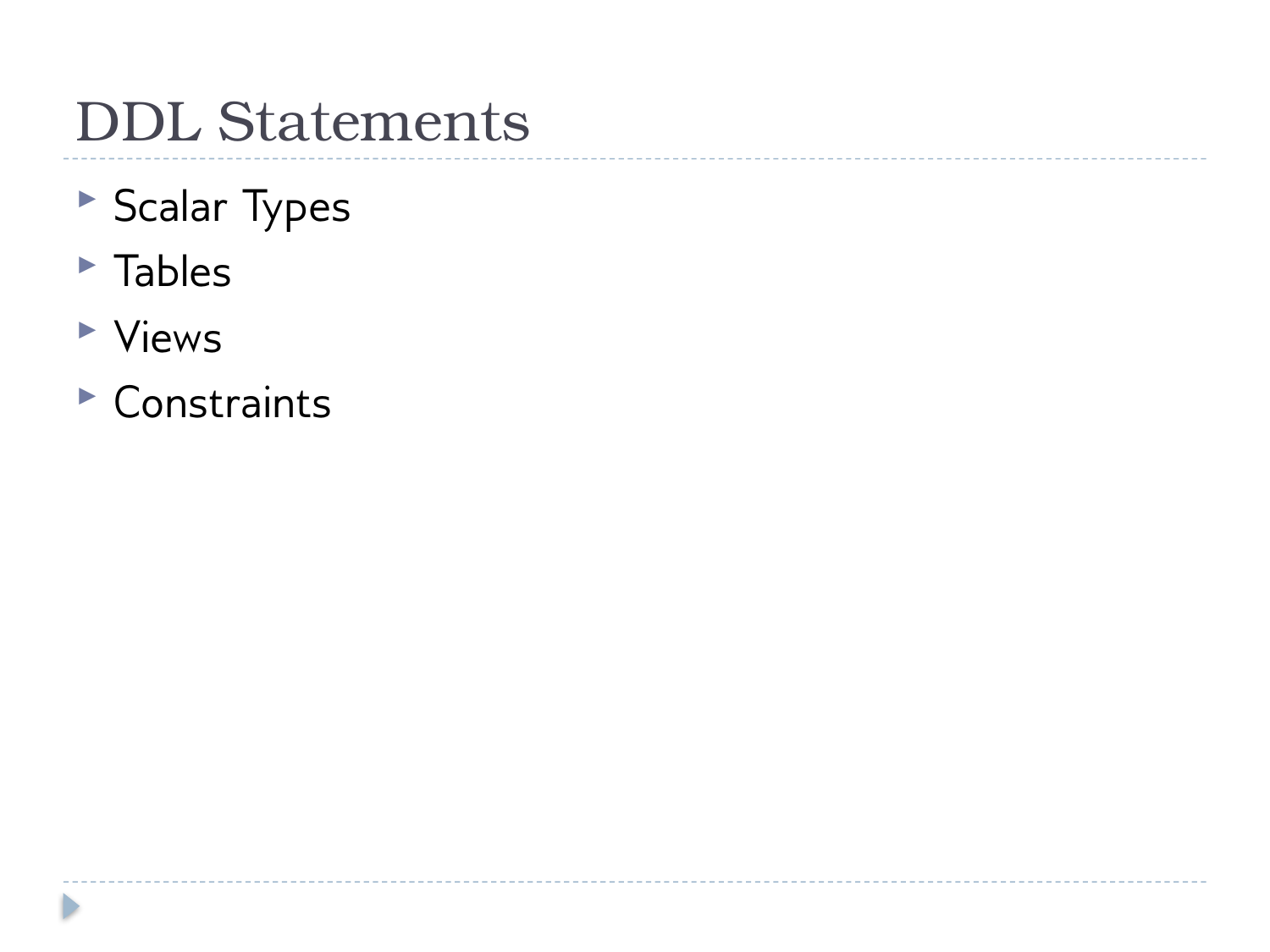

# DDL Statements
Scalar Types
Tables
Views
Constraints